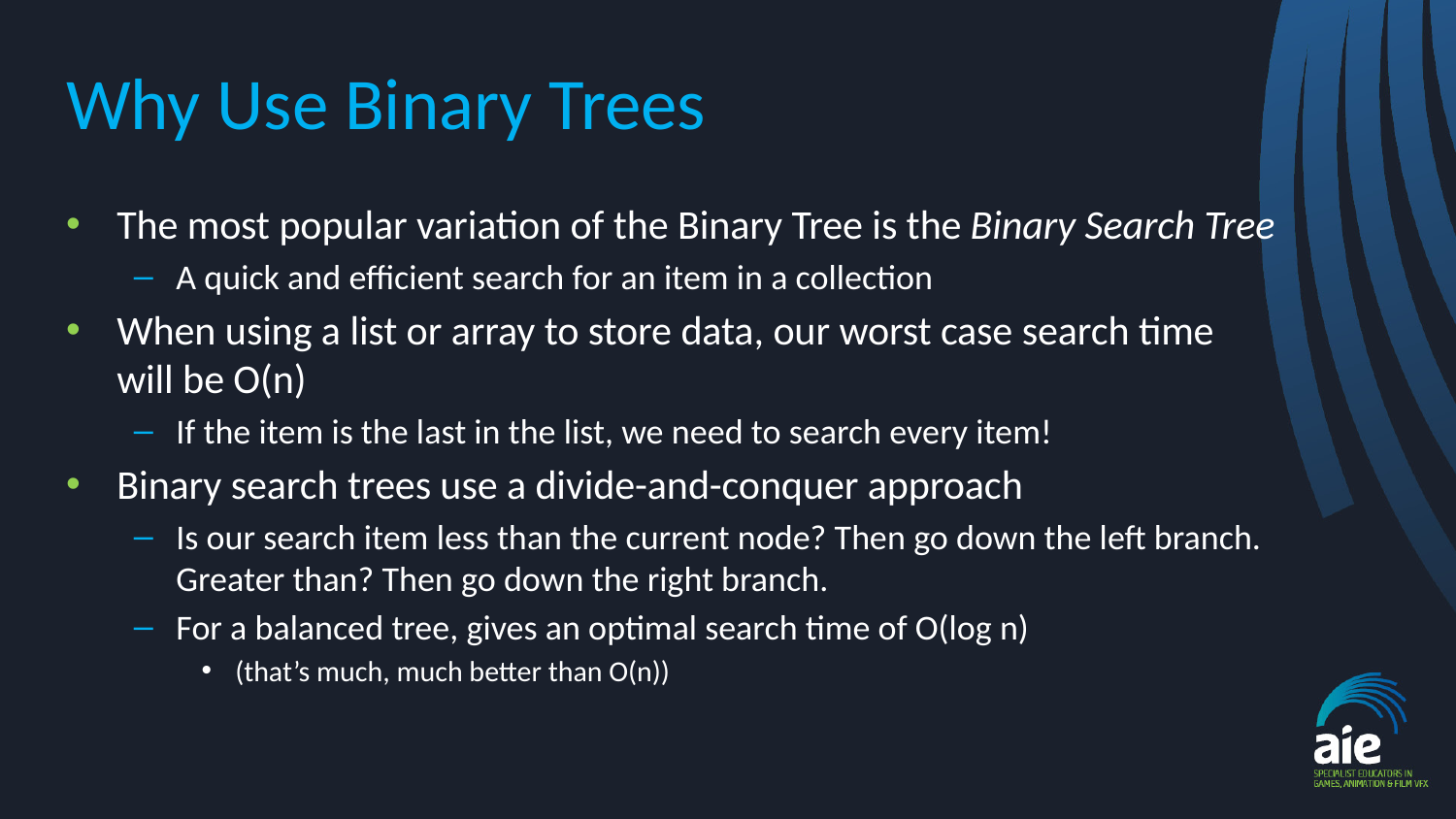

# Why Use Binary Trees
The most popular variation of the Binary Tree is the Binary Search Tree
A quick and efficient search for an item in a collection
When using a list or array to store data, our worst case search time will be O(n)
If the item is the last in the list, we need to search every item!
Binary search trees use a divide-and-conquer approach
Is our search item less than the current node? Then go down the left branch. Greater than? Then go down the right branch.
For a balanced tree, gives an optimal search time of O(log n)
(that’s much, much better than O(n))